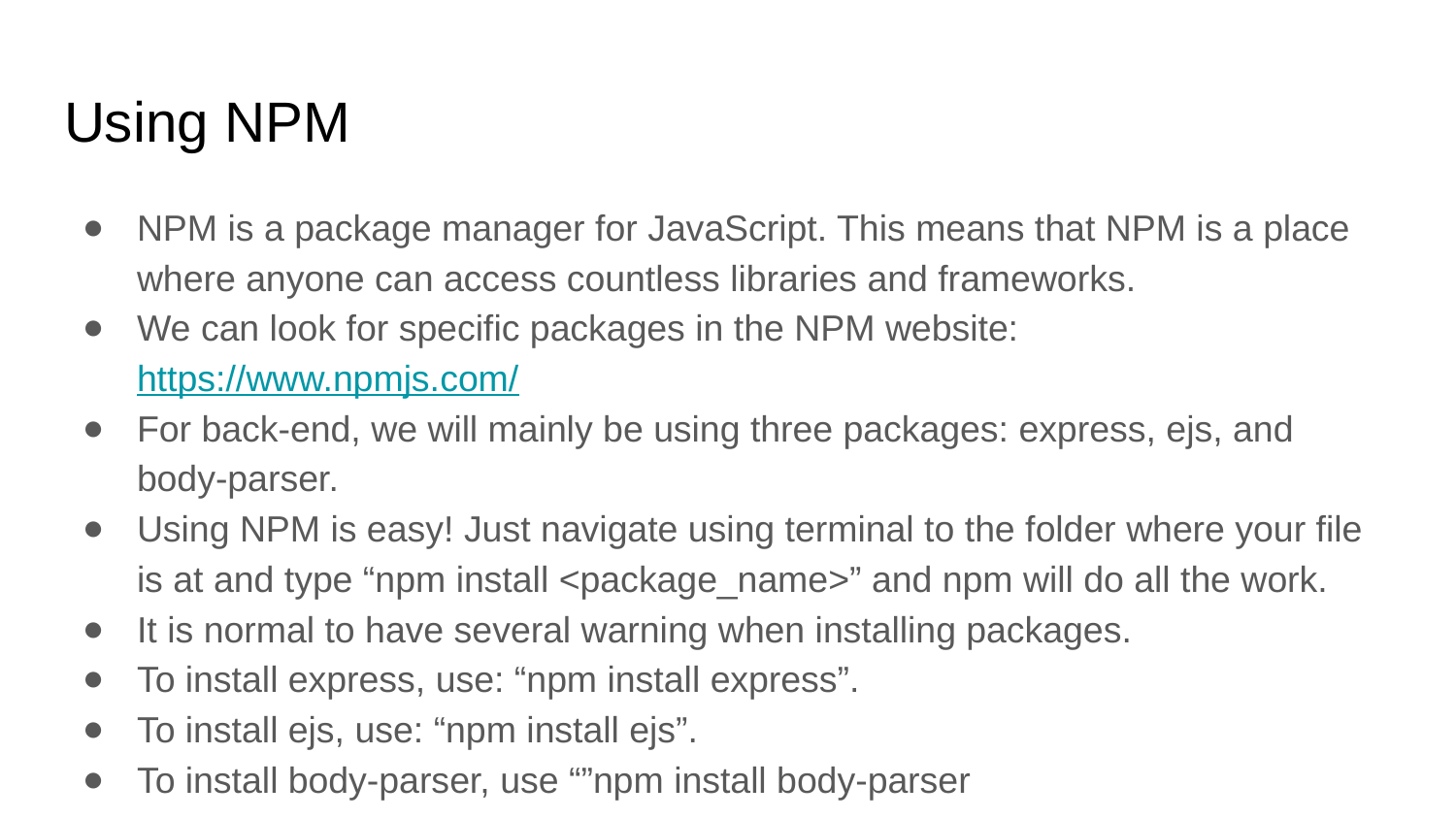

# Using NPM
NPM is a package manager for JavaScript. This means that NPM is a place where anyone can access countless libraries and frameworks.
We can look for specific packages in the NPM website: https://www.npmjs.com/
For back-end, we will mainly be using three packages: express, ejs, and body-parser.
Using NPM is easy! Just navigate using terminal to the folder where your file is at and type “npm install <package_name>” and npm will do all the work.
It is normal to have several warning when installing packages.
To install express, use: “npm install express”.
To install ejs, use: “npm install ejs”.
To install body-parser, use “”npm install body-parser